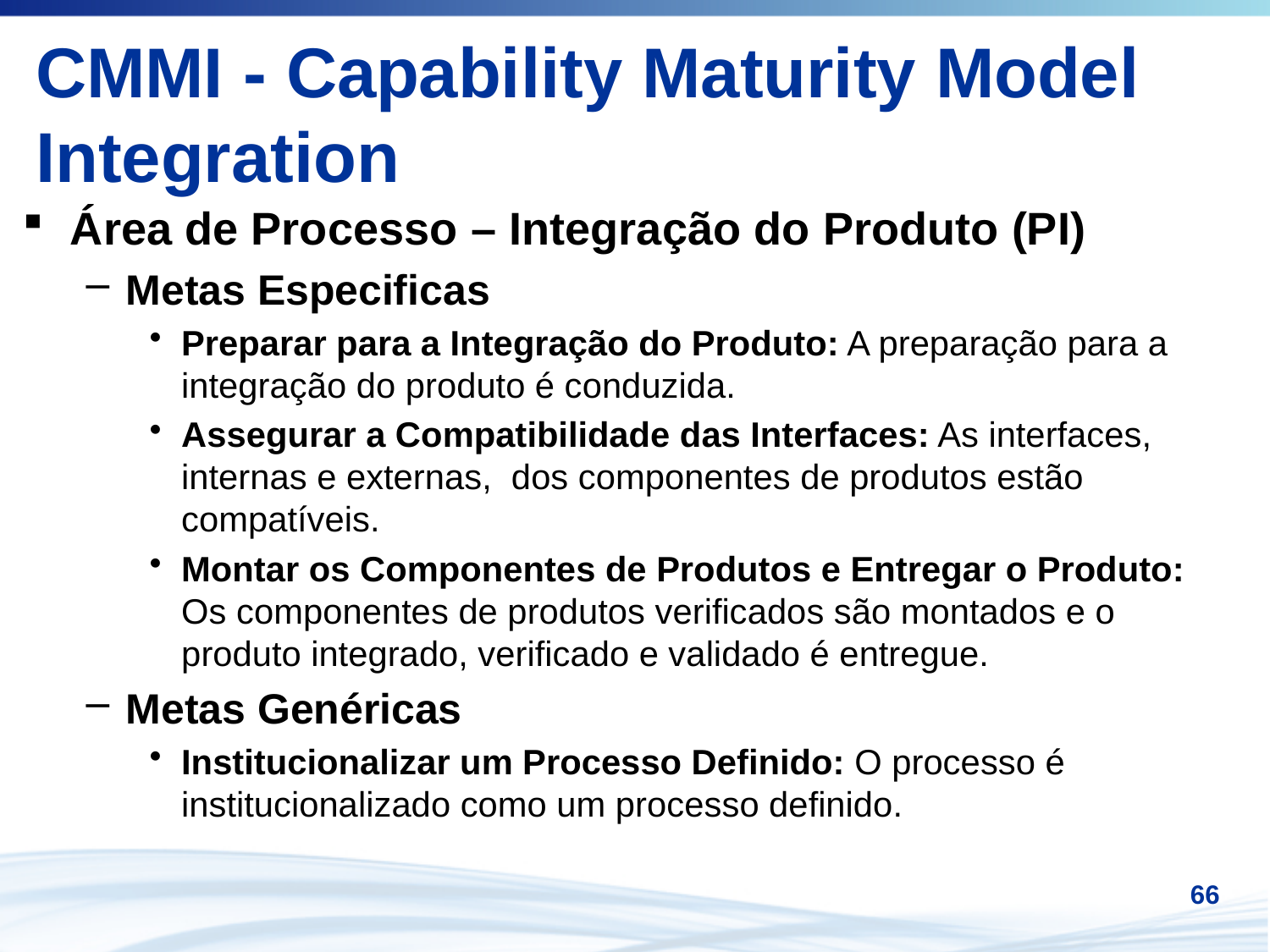

# CMMI - Capability Maturity Model Integration

Área de Processo – Integração do Produto (PI)
Metas Especificas
Preparar para a Integração do Produto: A preparação para a integração do produto é conduzida.
Assegurar a Compatibilidade das Interfaces: As interfaces, internas e externas,  dos componentes de produtos estão compatíveis.
Montar os Componentes de Produtos e Entregar o Produto: Os componentes de produtos verificados são montados e o produto integrado, verificado e validado é entregue.
Metas Genéricas
Institucionalizar um Processo Definido: O processo é institucionalizado como um processo definido.